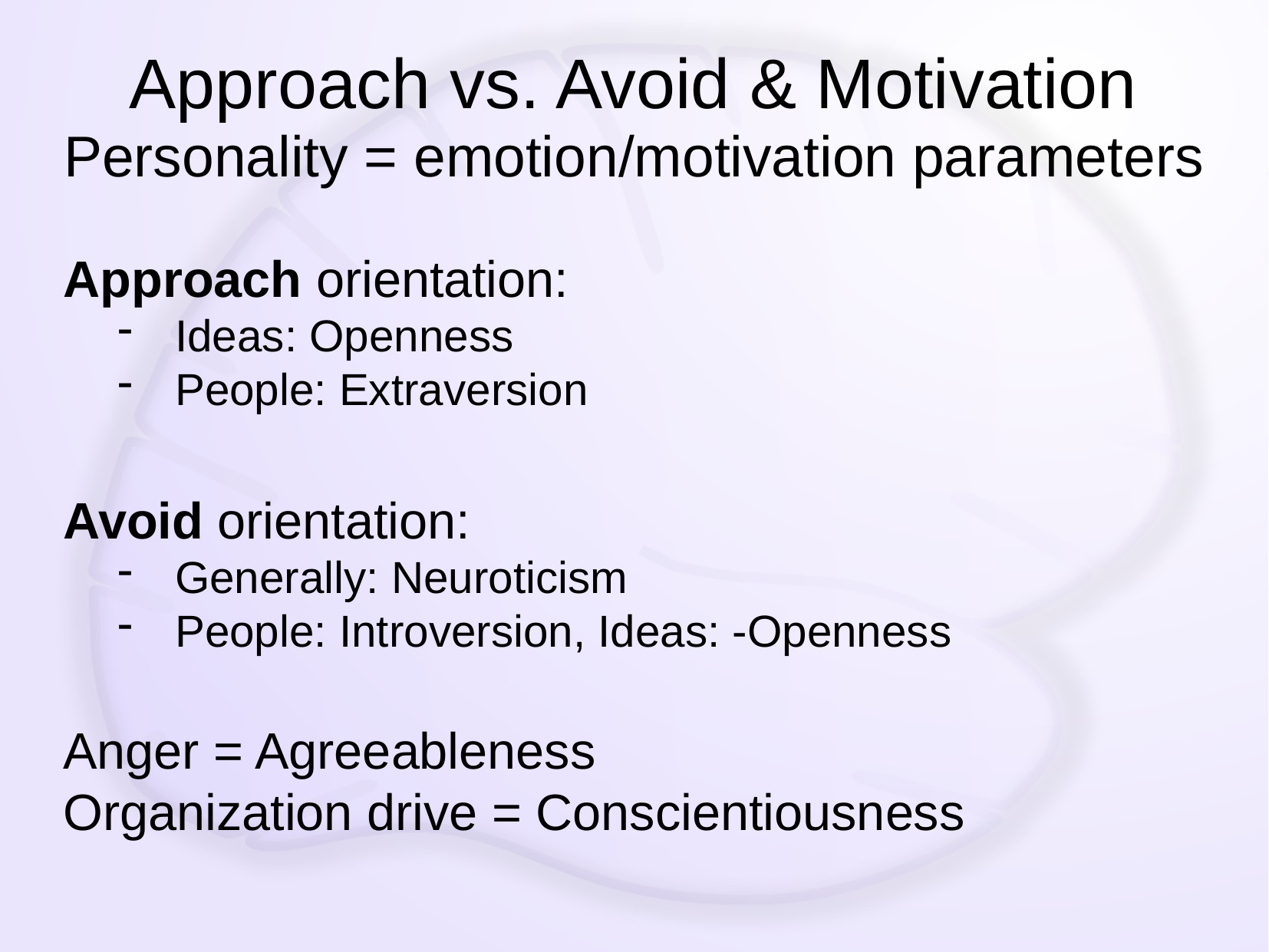

# Approach vs. Avoid & Motivation Personality = emotion/motivation parameters
Approach orientation:
Ideas: Openness
People: Extraversion

Avoid orientation:
Generally: Neuroticism
People: Introversion, Ideas: -Openness

Anger = Agreeableness
Organization drive = Conscientiousness